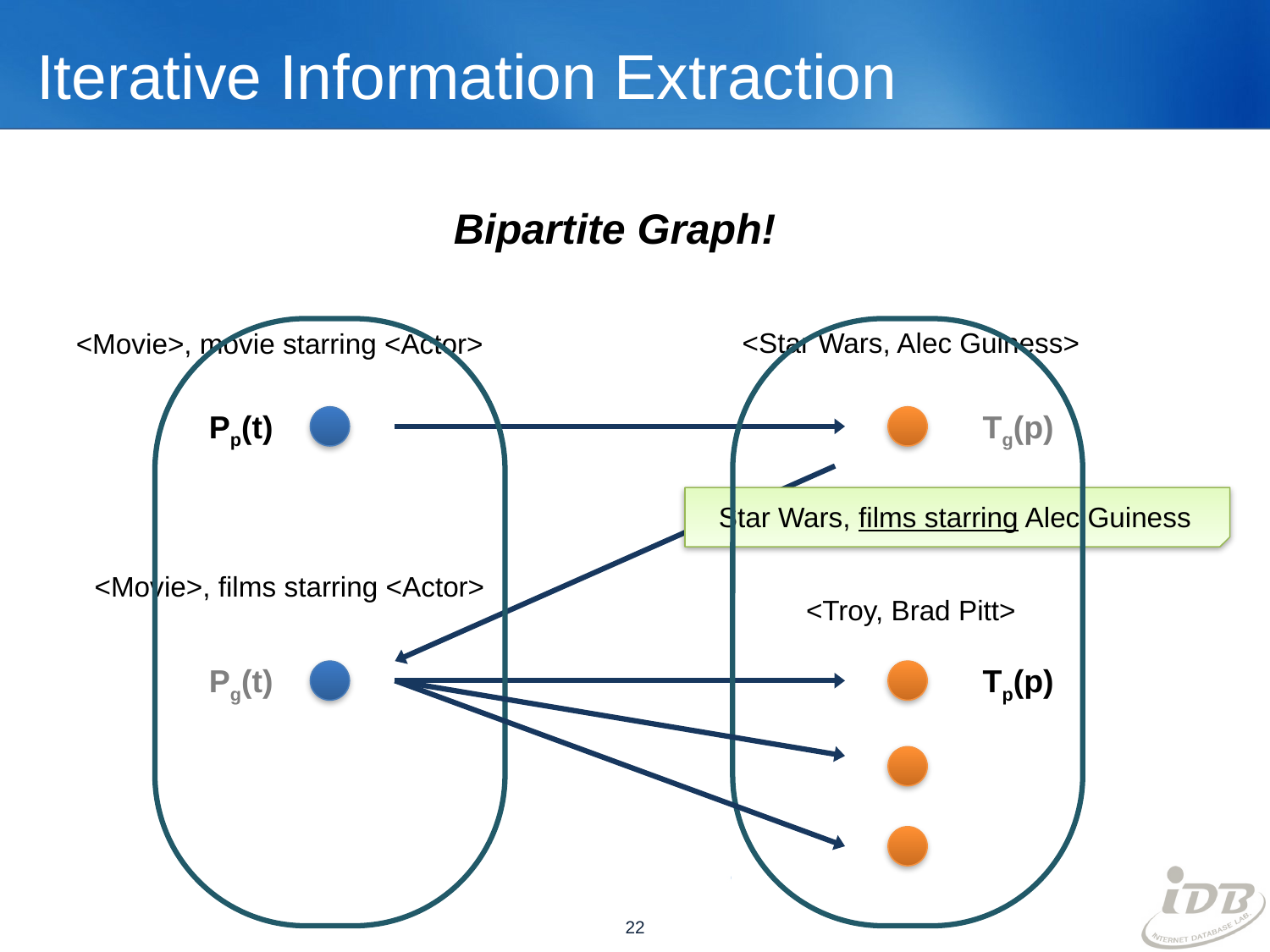

# Iterative Information Extraction
Bipartite Graph!

<Star Wars, Alec Guiness>
<Movie>, movie starring <Actor>
Pp(t)
Tg(p)

Star Wars, films starring Alec Guiness
<Movie>, films starring <Actor>
<Troy, Brad Pitt>
Pg(t)
Tp(p)

22